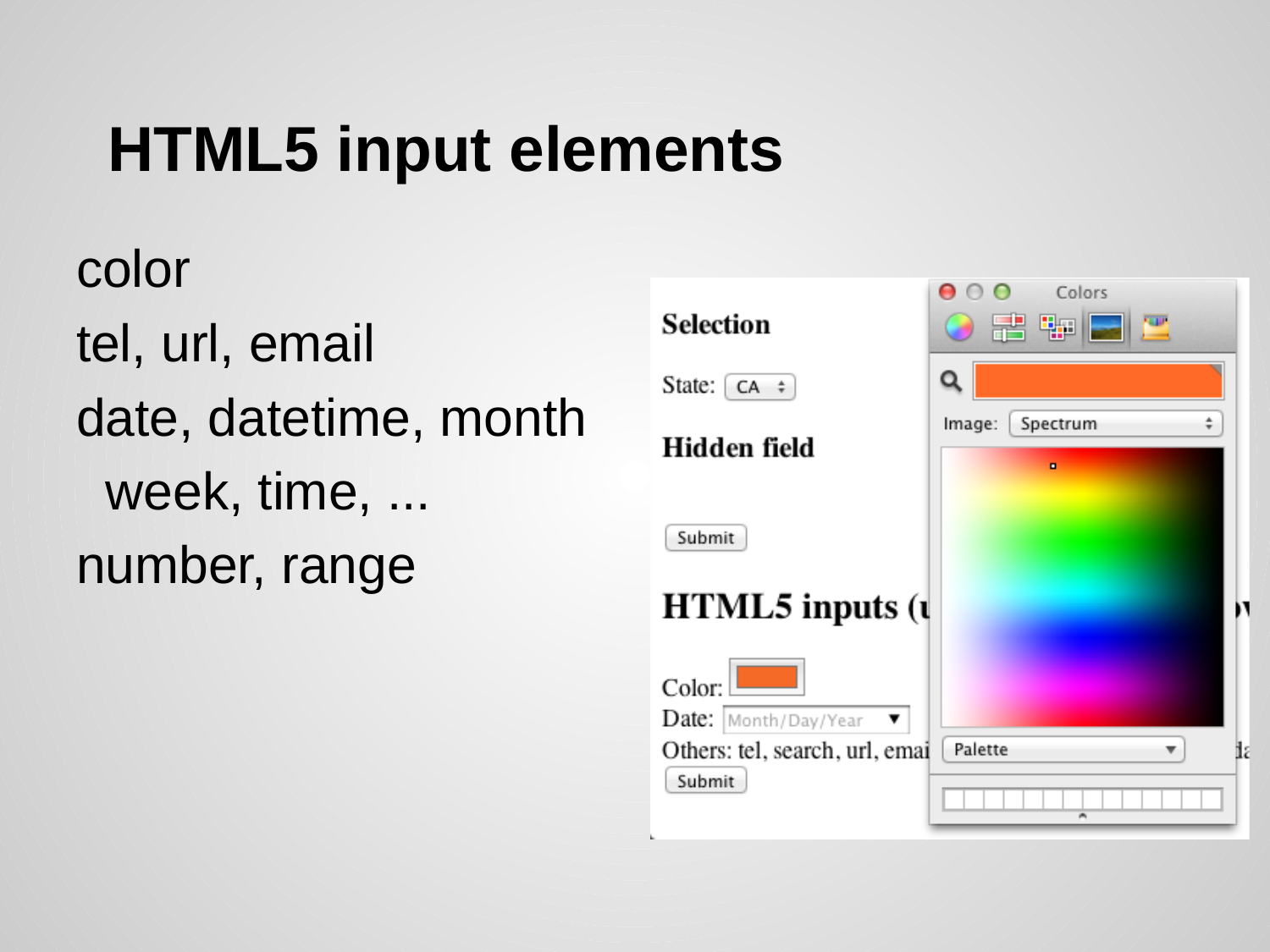

# HTML5 input elements
color
tel, url, email
date, datetime, month
  week, time, ...
number, range